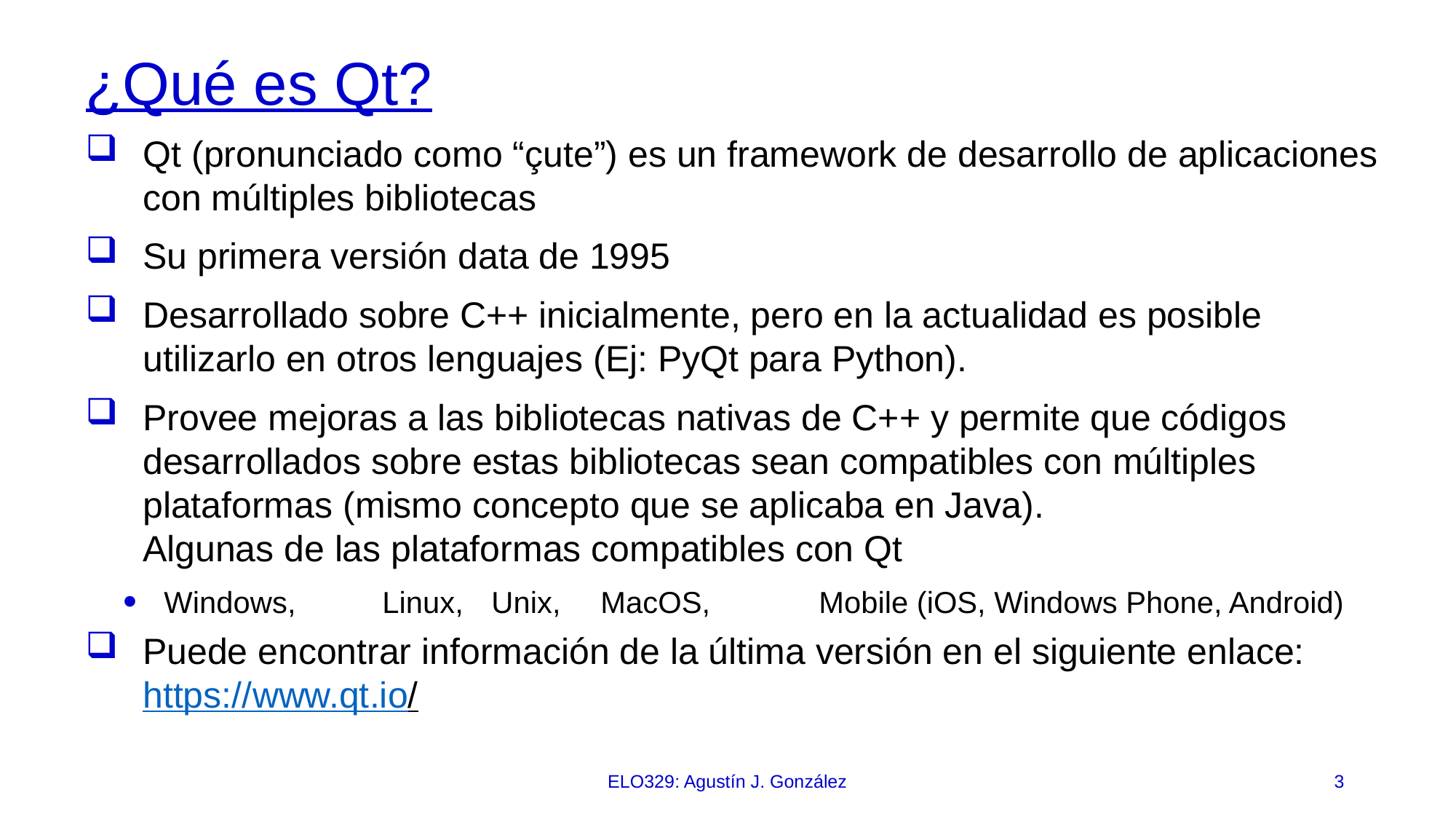

# ¿Qué es Qt?
Qt (pronunciado como “çute”) es un framework de desarrollo de aplicaciones con múltiples bibliotecas
Su primera versión data de 1995
Desarrollado sobre C++ inicialmente, pero en la actualidad es posible utilizarlo en otros lenguajes (Ej: PyQt para Python).
Provee mejoras a las bibliotecas nativas de C++ y permite que códigos desarrollados sobre estas bibliotecas sean compatibles con múltiples plataformas (mismo concepto que se aplicaba en Java).
Algunas de las plataformas compatibles con Qt
Windows,	Linux,	Unix,	MacOS,	Mobile (iOS, Windows Phone, Android)
Puede encontrar información de la última versión en el siguiente enlace: https://www.qt.io/
ELO329: Agustín J. González
3